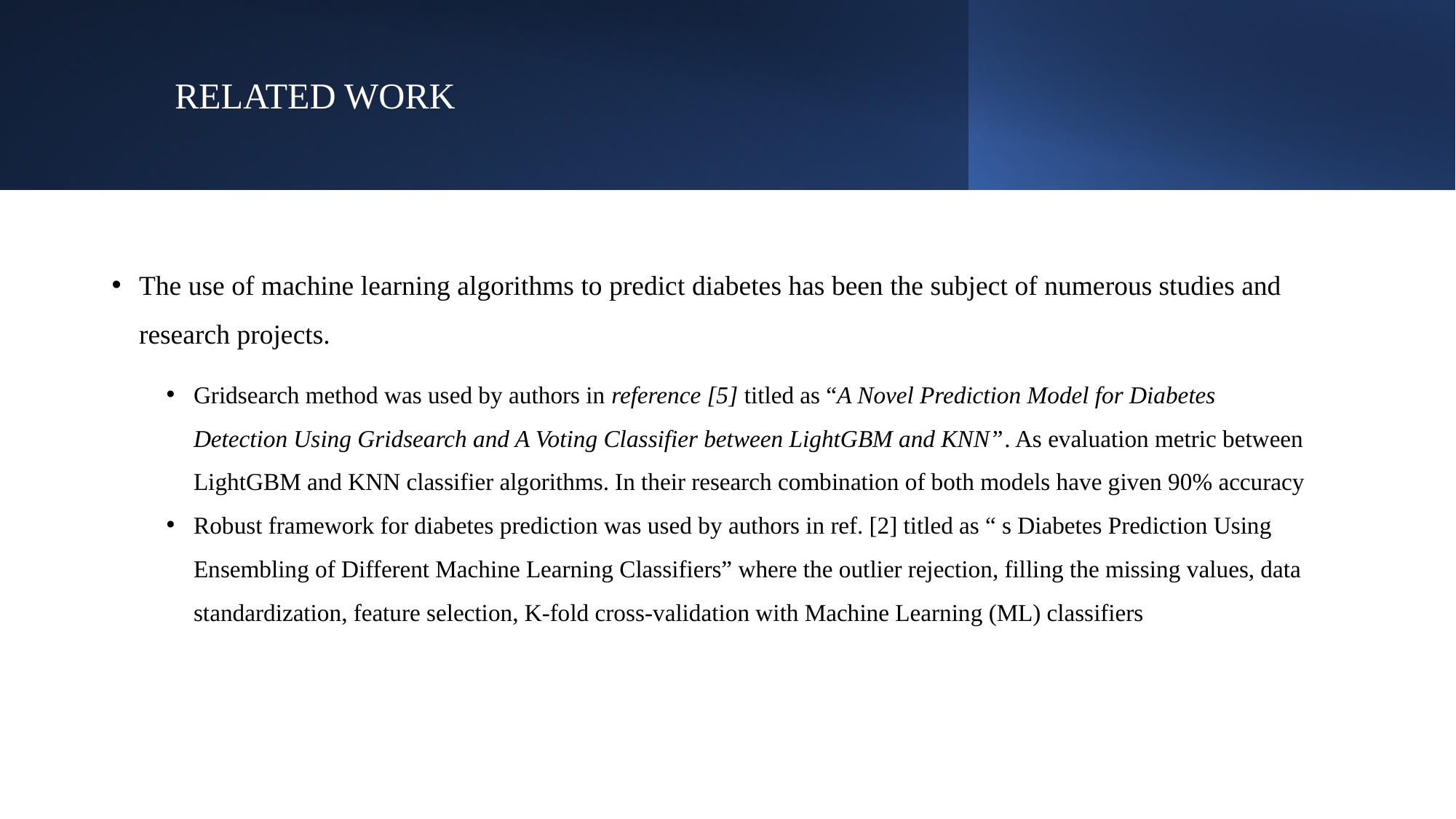

# RELATED WORK
The use of machine learning algorithms to predict diabetes has been the subject of numerous studies and research projects.
Gridsearch method was used by authors in reference [5] titled as “A Novel Prediction Model for Diabetes Detection Using Gridsearch and A Voting Classifier between LightGBM and KNN”. As evaluation metric between LightGBM and KNN classifier algorithms. In their research combination of both models have given 90% accuracy
Robust framework for diabetes prediction was used by authors in ref. [2] titled as “ s Diabetes Prediction Using Ensembling of Different Machine Learning Classifiers” where the outlier rejection, filling the missing values, data standardization, feature selection, K-fold cross-validation with Machine Learning (ML) classifiers